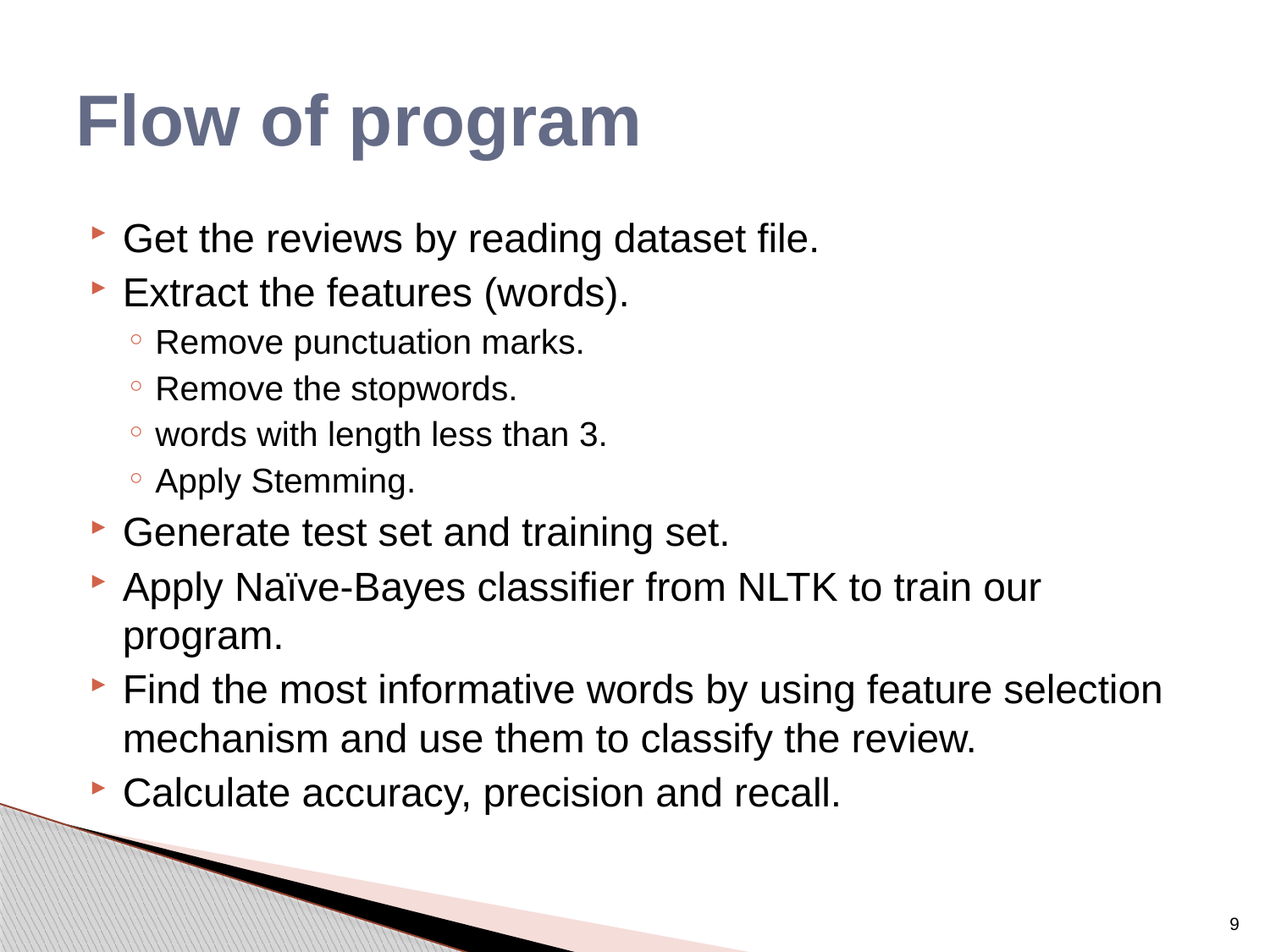

# Flow of program
Get the reviews by reading dataset file.
Extract the features (words).
Remove punctuation marks.
Remove the stopwords.
words with length less than 3.
Apply Stemming.
Generate test set and training set.
Apply Naïve-Bayes classifier from NLTK to train our program.
Find the most informative words by using feature selection mechanism and use them to classify the review.
Calculate accuracy, precision and recall.

9